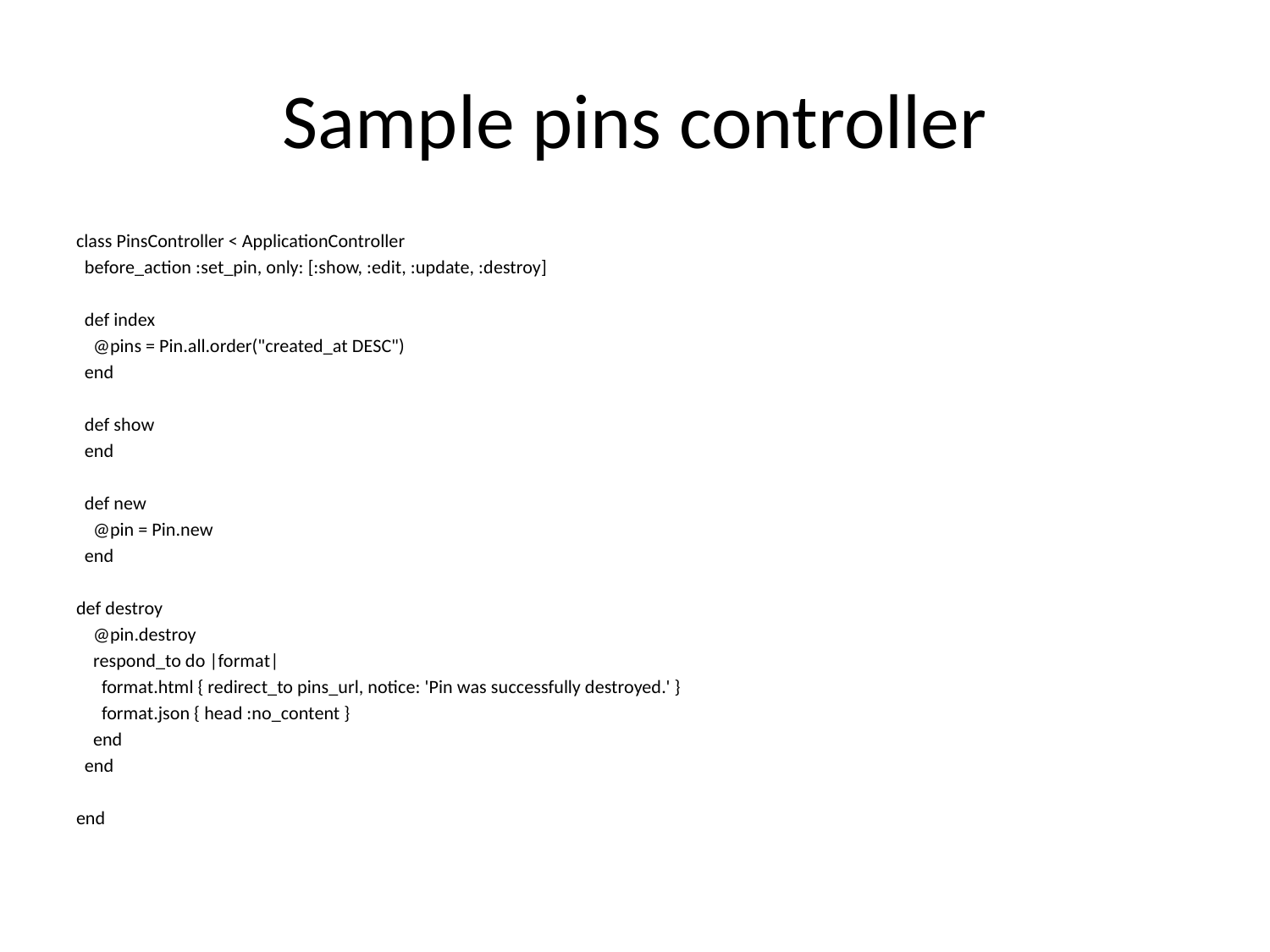

# Sample pins controller
class PinsController < ApplicationController
  before_action :set_pin, only: [:show, :edit, :update, :destroy]

  def index
    @pins = Pin.all.order("created_at DESC")
  end

  def show
  end

  def new
    @pin = Pin.new
  end

def destroy
    @pin.destroy
    respond_to do |format|
      format.html { redirect_to pins_url, notice: 'Pin was successfully destroyed.' }
      format.json { head :no_content }
    end
  end

end